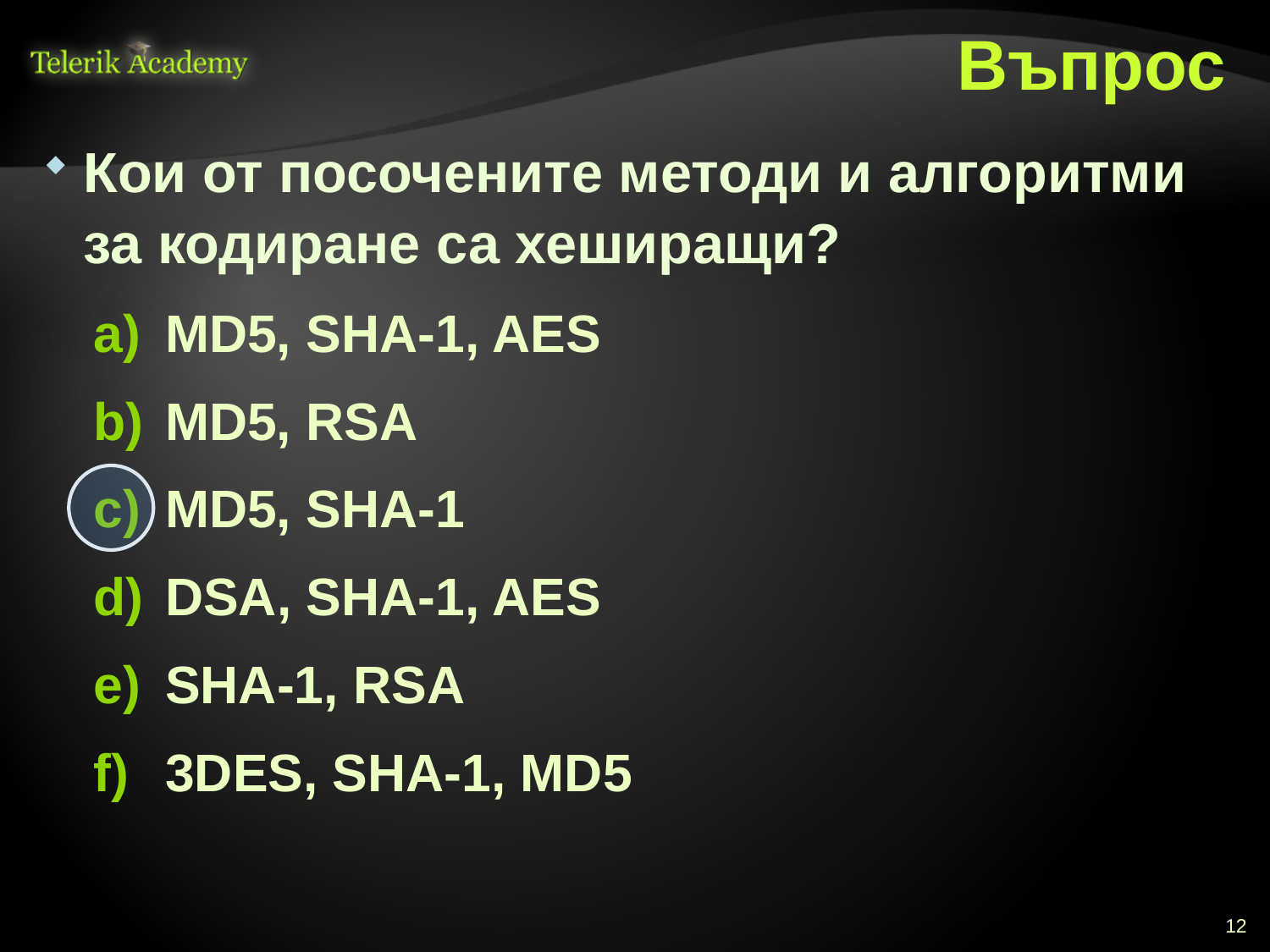

# Въпрос
Кои от посочените методи и алгоритми за кодиране са хеширащи?
MD5, SHA-1, AES
MD5, RSA
MD5, SHA-1
DSA, SHA-1, AES
SHA-1, RSA
3DES, SHA-1, MD5

12